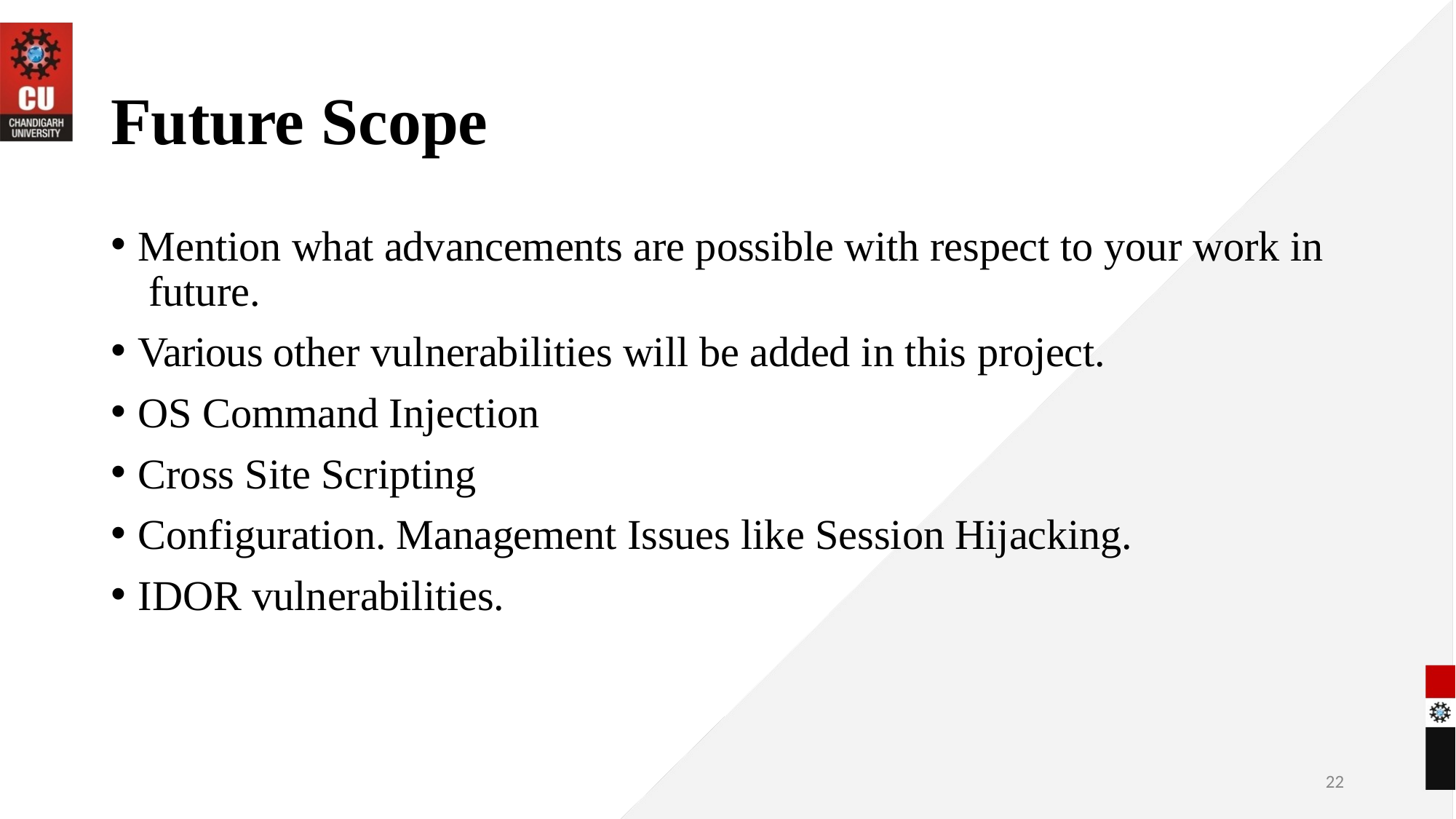

# Future Scope
Mention what advancements are possible with respect to your work in  future.
Various other vulnerabilities will be added in this project.
OS Command Injection
Cross Site Scripting
Configuration. Management Issues like Session Hijacking.
IDOR vulnerabilities.
22